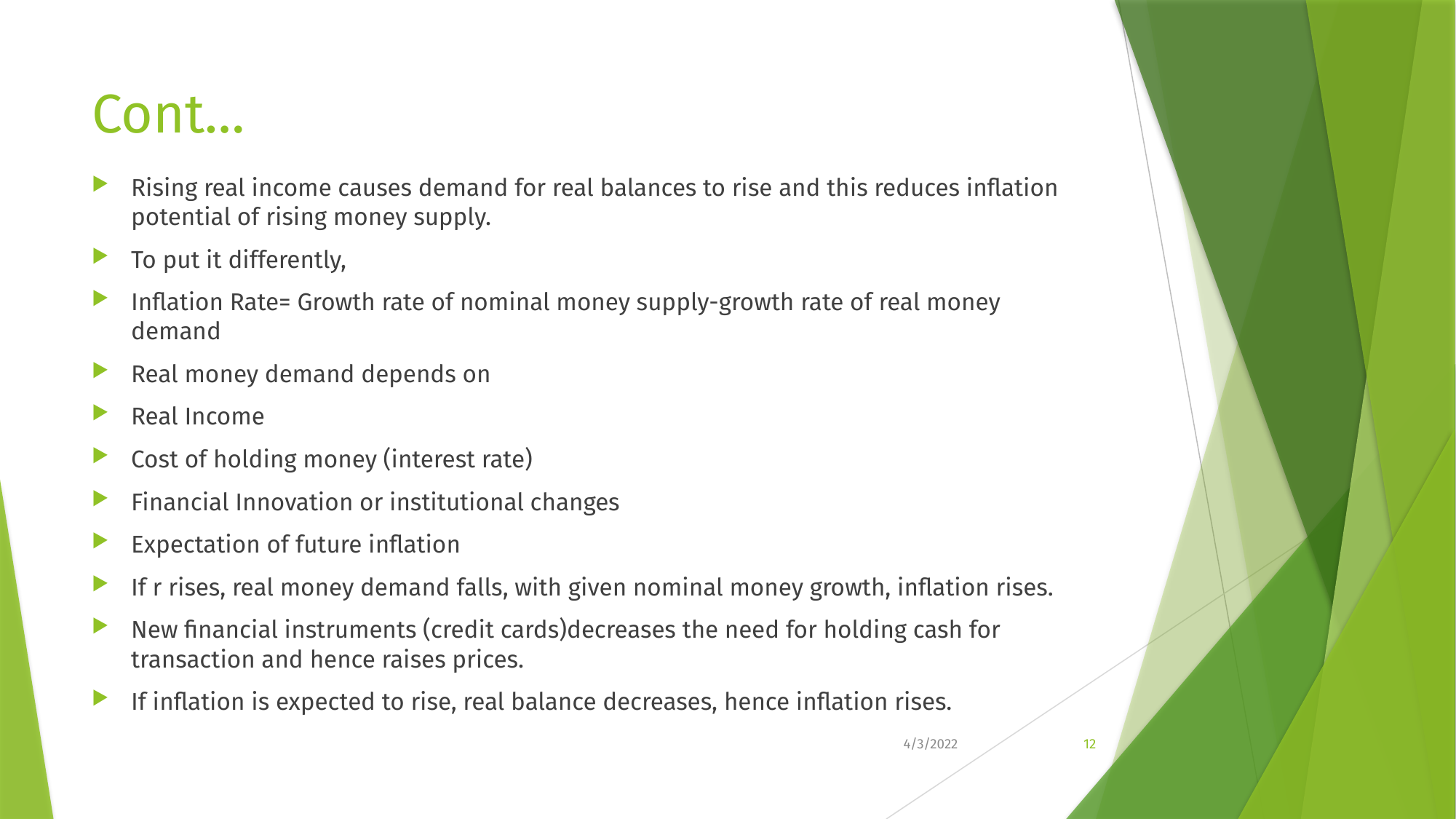

# Cont…
Rising real income causes demand for real balances to rise and this reduces inflation potential of rising money supply.
To put it differently,
Inflation Rate= Growth rate of nominal money supply-growth rate of real money demand
Real money demand depends on
Real Income
Cost of holding money (interest rate)
Financial Innovation or institutional changes
Expectation of future inflation
If r rises, real money demand falls, with given nominal money growth, inflation rises.
New financial instruments (credit cards)decreases the need for holding cash for transaction and hence raises prices.
If inflation is expected to rise, real balance decreases, hence inflation rises.

4/3/2022
12